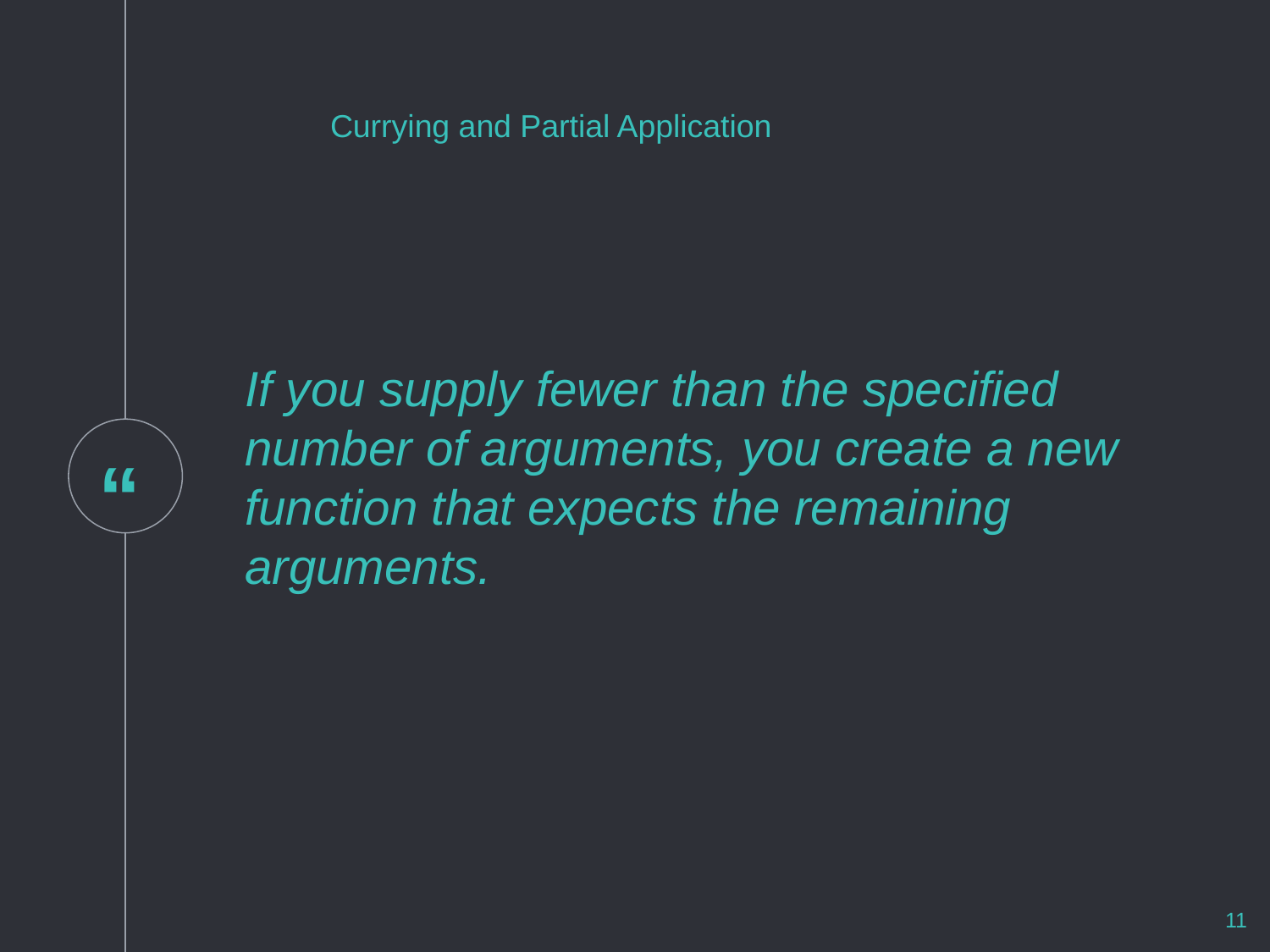

Currying and Partial Application
If you supply fewer than the specified number of arguments, you create a new function that expects the remaining arguments.
11